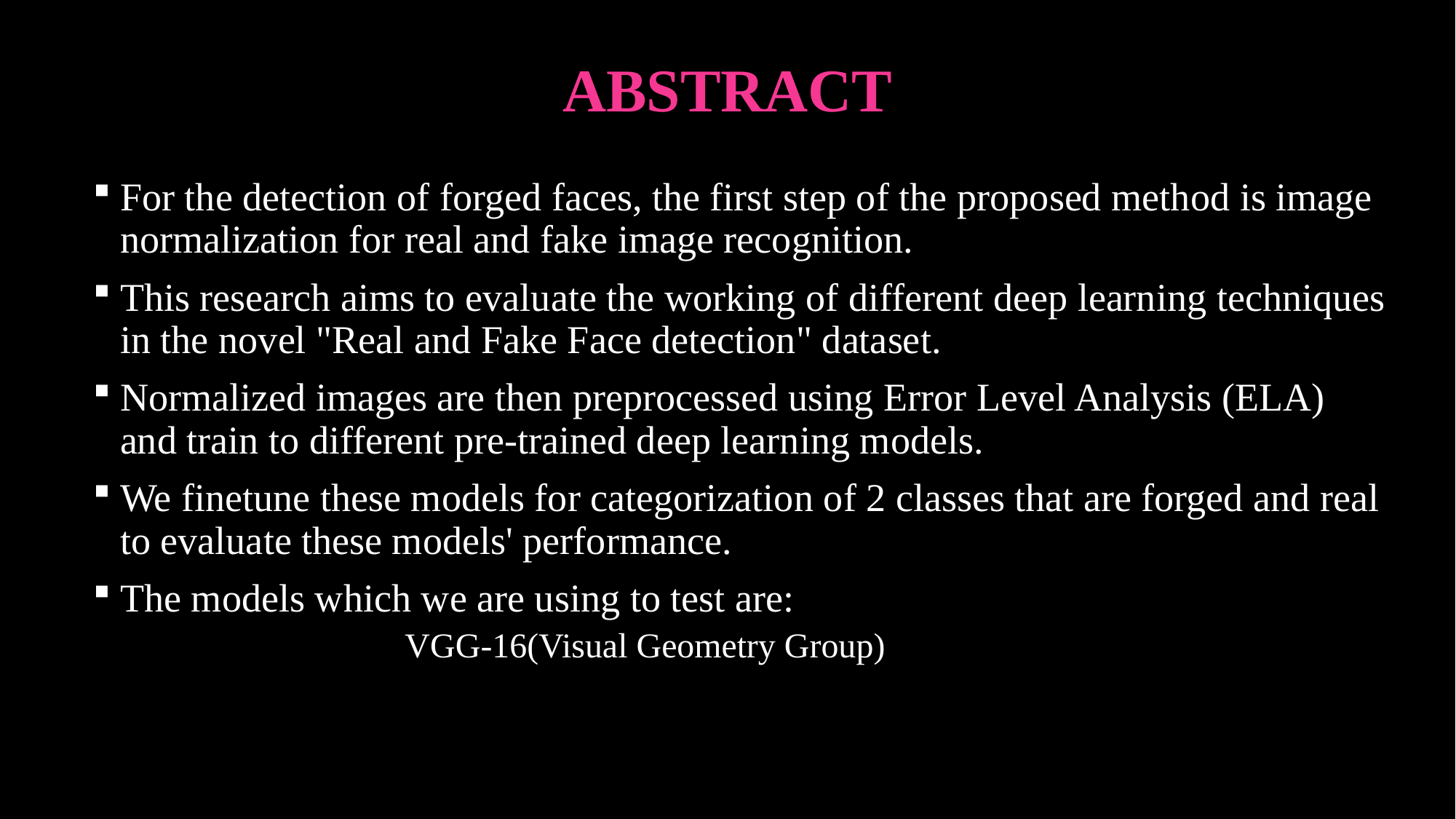

# ABSTRACT
For the detection of forged faces, the first step of the proposed method is image normalization for real and fake image recognition.
This research aims to evaluate the working of different deep learning techniques in the novel "Real and Fake Face detection" dataset.
Normalized images are then preprocessed using Error Level Analysis (ELA) and train to different pre-trained deep learning models.
We finetune these models for categorization of 2 classes that are forged and real to evaluate these models' performance.
The models which we are using to test are:
                 VGG-16(Visual Geometry Group)